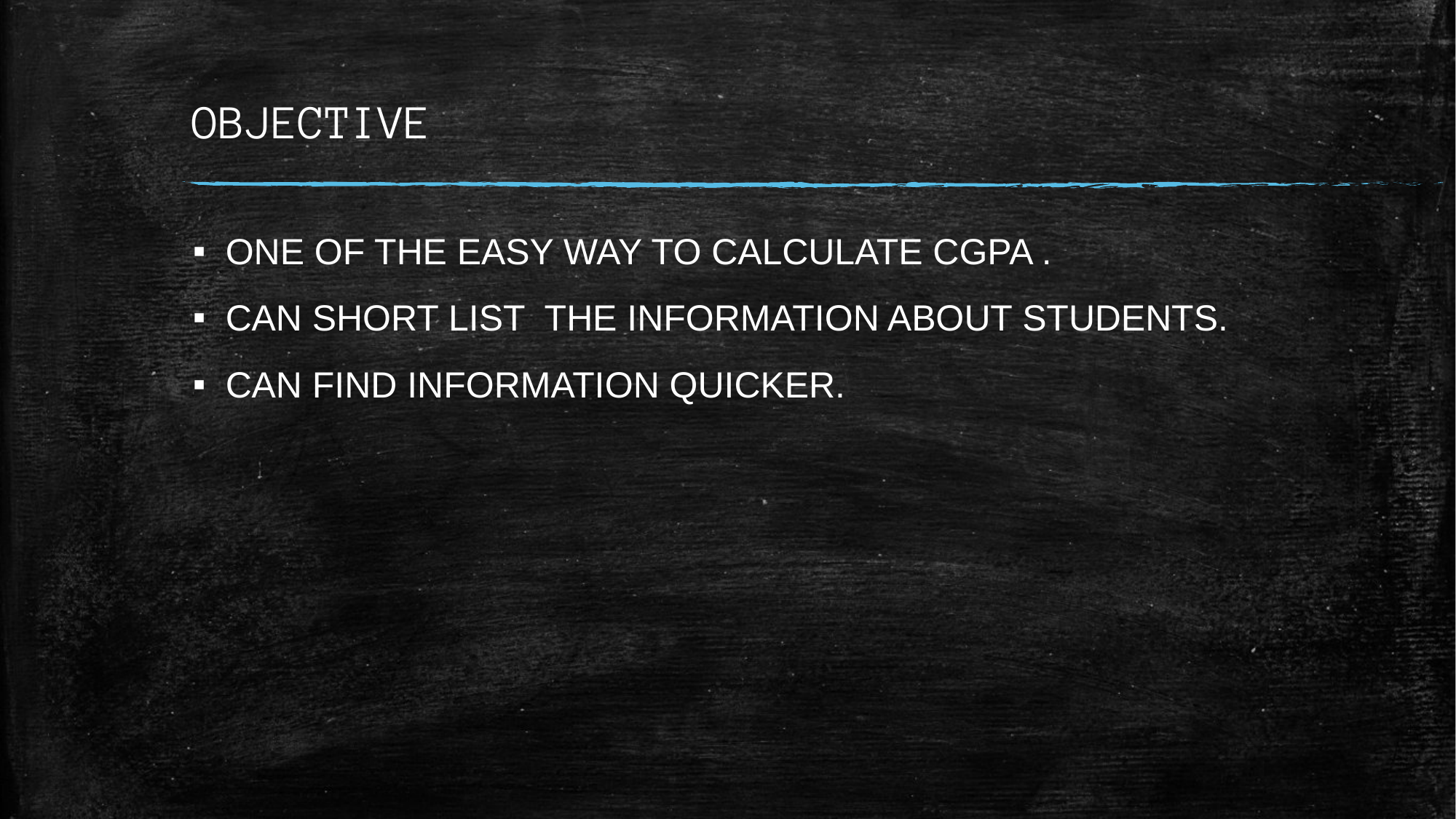

# OBJECTIVE
ONE OF THE EASY WAY TO CALCULATE CGPA .
CAN SHORT LIST  THE INFORMATION ABOUT STUDENTS.
CAN FIND INFORMATION QUICKER.